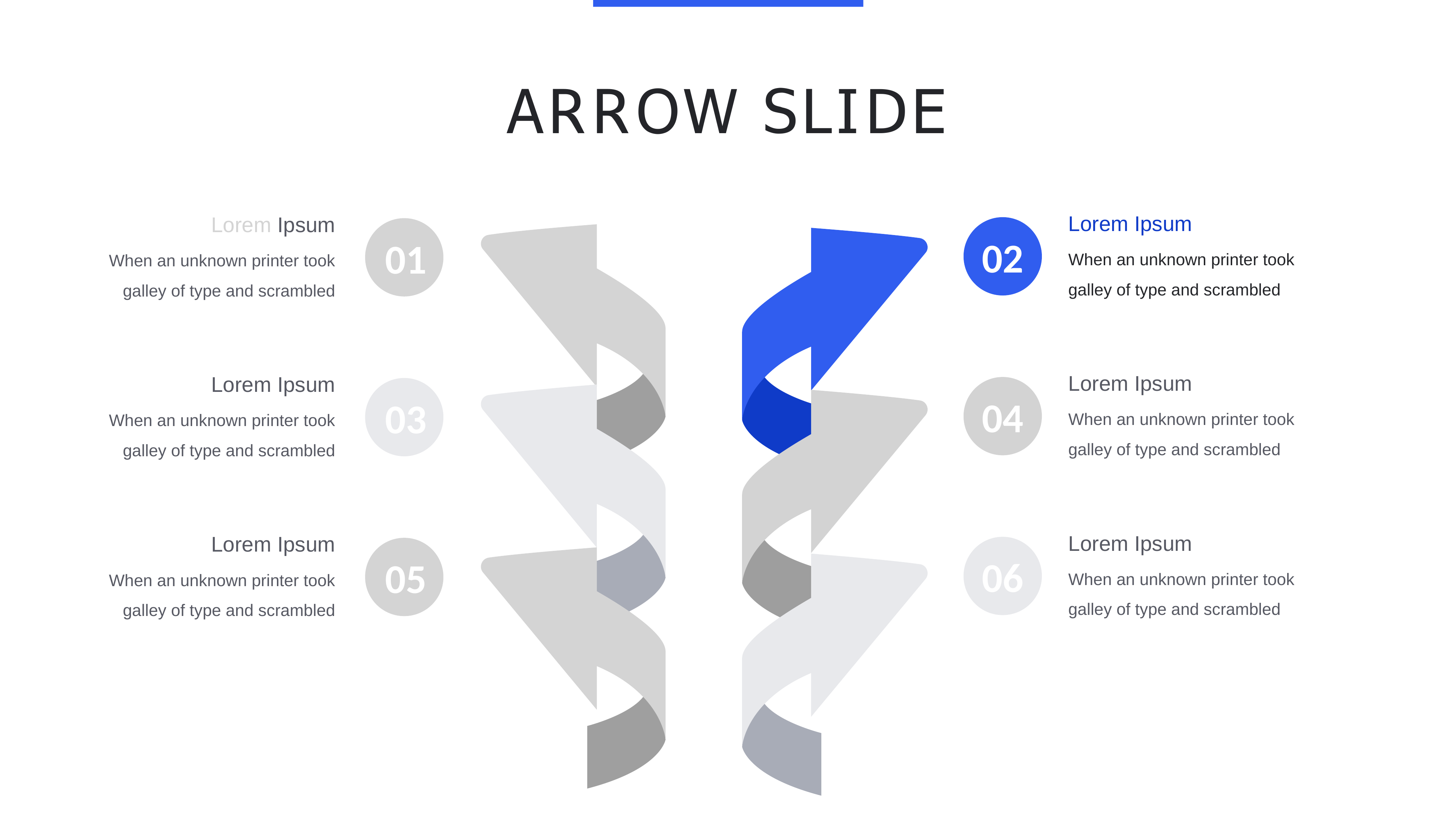

# ARROW SLIDE
Lorem Ipsum
When an unknown printer took galley of type and scrambled
02
Lorem Ipsum
When an unknown printer took galley of type and scrambled
01

Lorem Ipsum
When an unknown printer took galley of type and scrambled
04
Lorem Ipsum
When an unknown printer took galley of type and scrambled
03

Lorem Ipsum
When an unknown printer took galley of type and scrambled
06
Lorem Ipsum
When an unknown printer took galley of type and scrambled
05